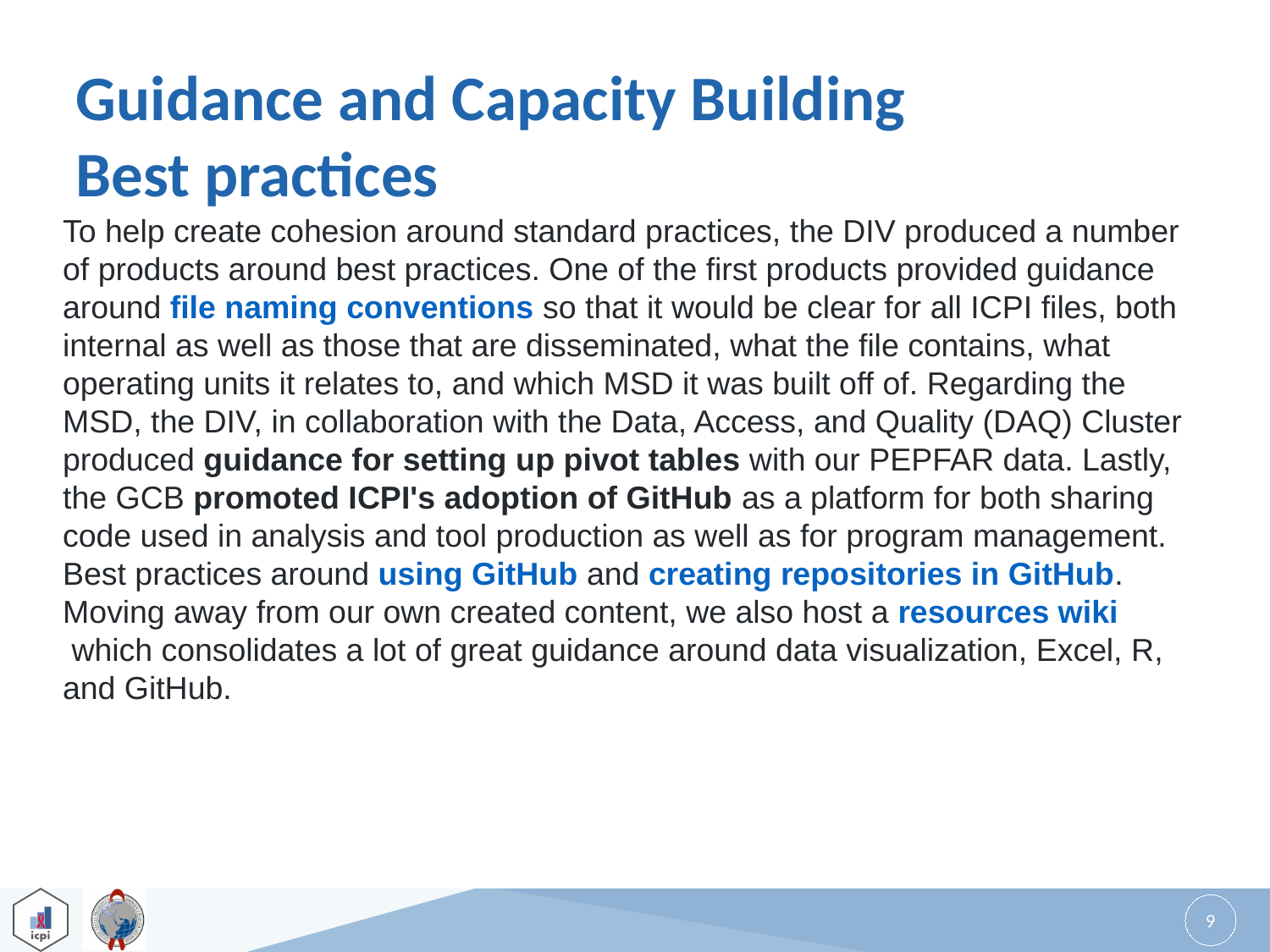

# Guidance and Capacity Building Best practices
To help create cohesion around standard practices, the DIV produced a number of products around best practices. One of the first products provided guidance around file naming conventions so that it would be clear for all ICPI files, both internal as well as those that are disseminated, what the file contains, what operating units it relates to, and which MSD it was built off of. Regarding the MSD, the DIV, in collaboration with the Data, Access, and Quality (DAQ) Cluster produced guidance for setting up pivot tables with our PEPFAR data. Lastly, the GCB promoted ICPI's adoption of GitHub as a platform for both sharing code used in analysis and tool production as well as for program management. Best practices around using GitHub and creating repositories in GitHub. Moving away from our own created content, we also host a resources wiki which consolidates a lot of great guidance around data visualization, Excel, R, and GitHub.

9